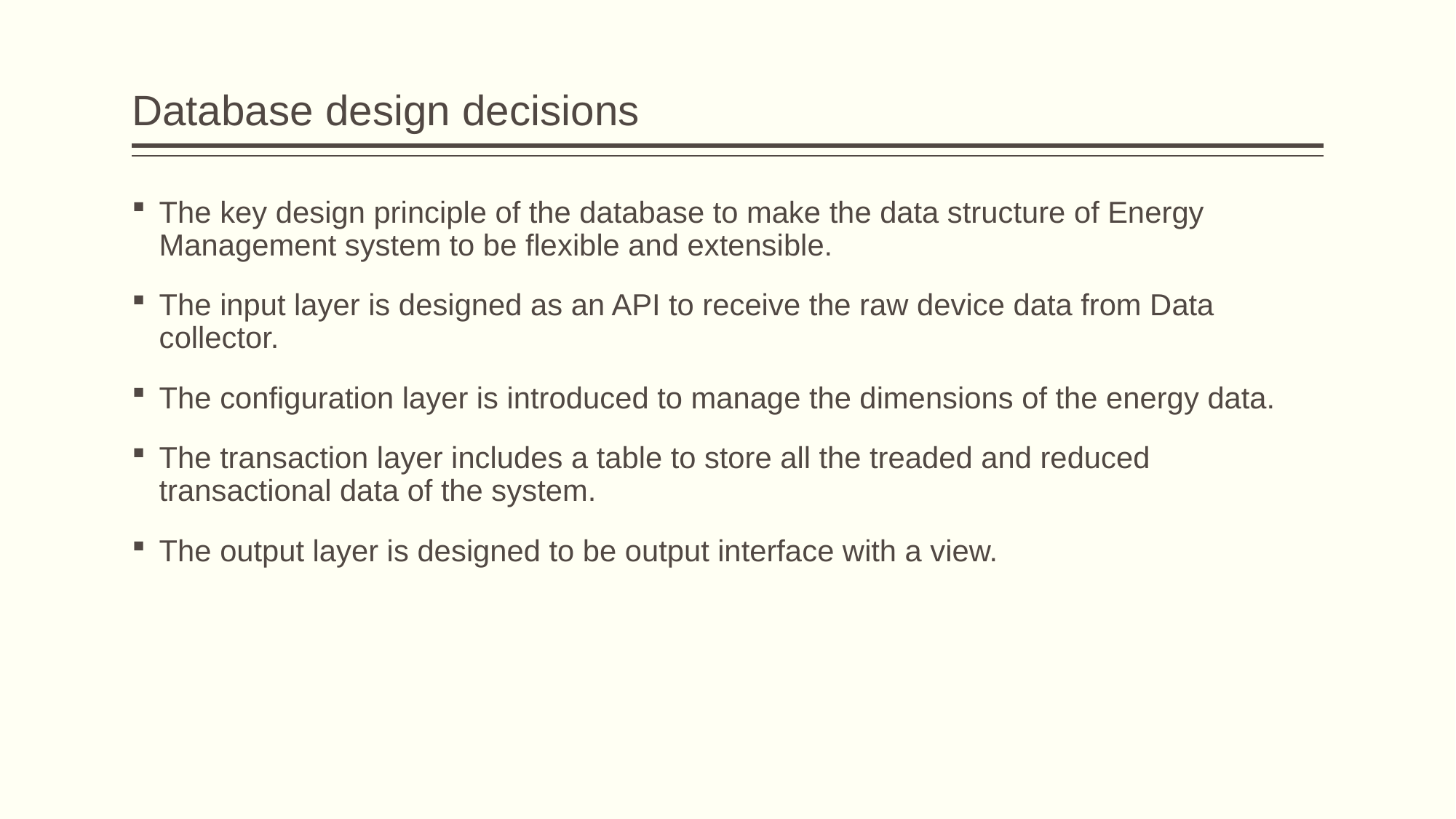

# Database design decisions
The key design principle of the database to make the data structure of Energy Management system to be flexible and extensible.
The input layer is designed as an API to receive the raw device data from Data collector.
The configuration layer is introduced to manage the dimensions of the energy data.
The transaction layer includes a table to store all the treaded and reduced transactional data of the system.
The output layer is designed to be output interface with a view.